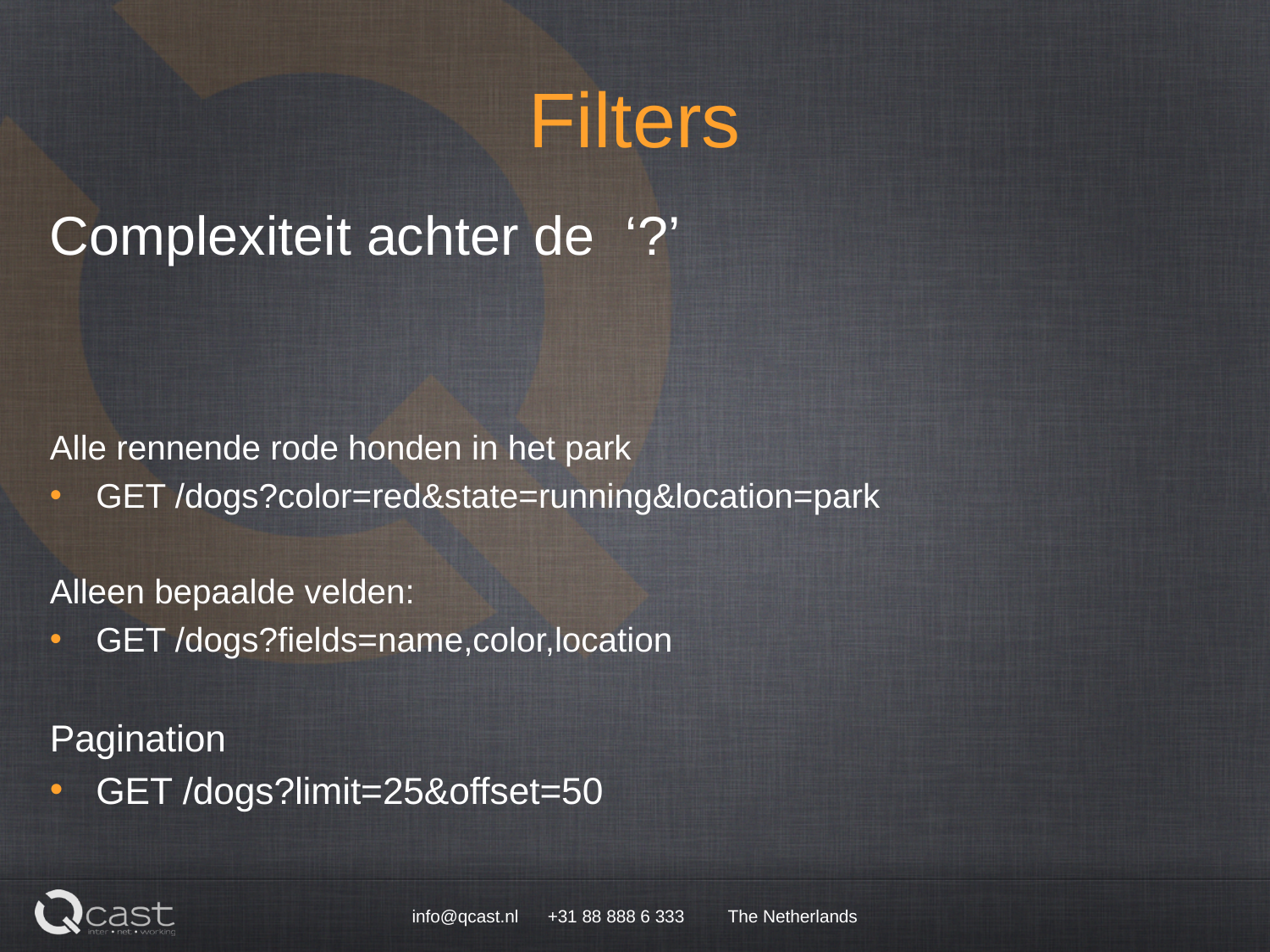

# Filters
Complexiteit achter de  ‘?’

Alle rennende rode honden in het park
GET /dogs?color=red&state=running&location=park

Alleen bepaalde velden:
GET /dogs?fields=name,color,location

Pagination
GET /dogs?limit=25&offset=50